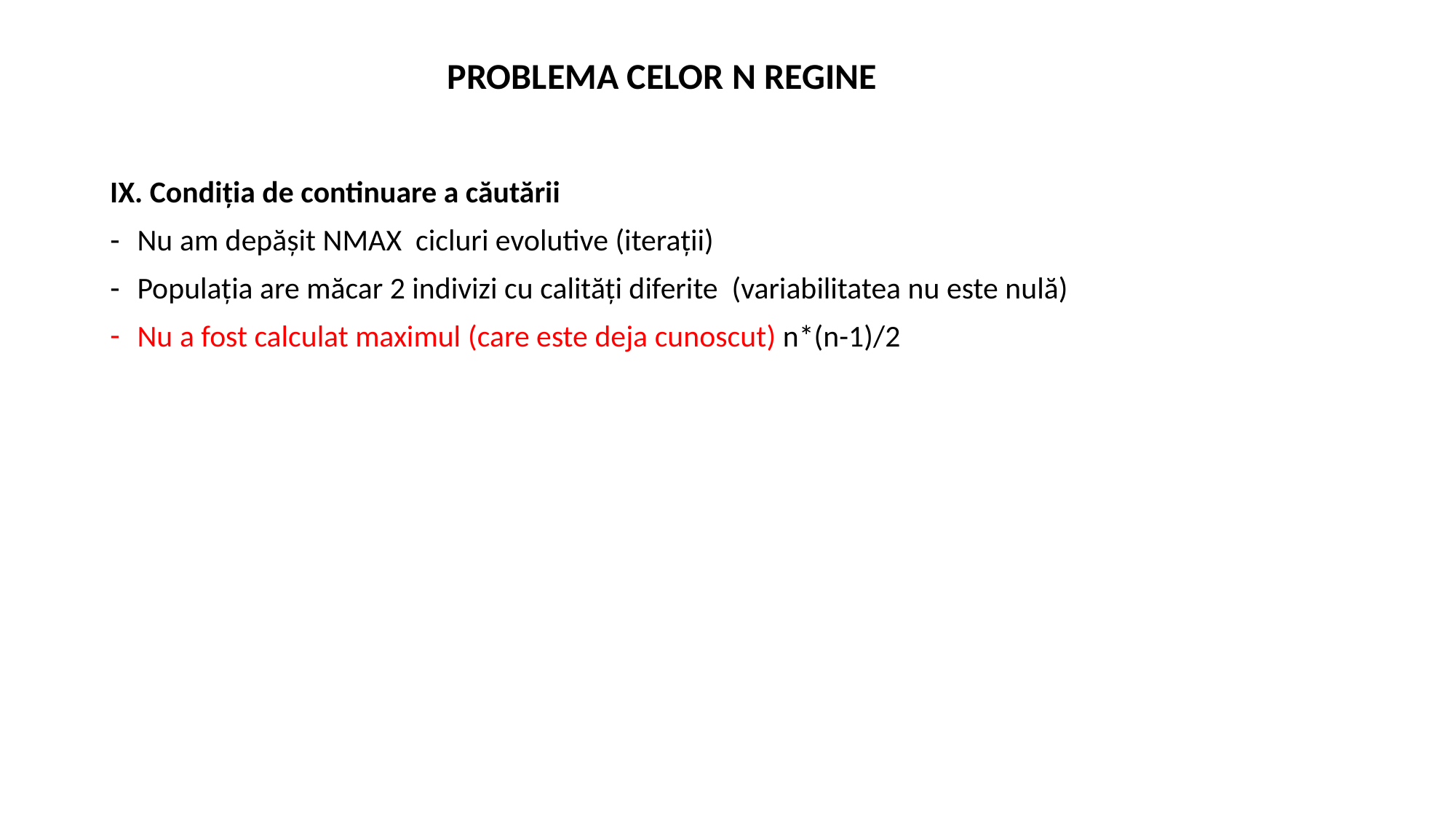

PROBLEMA CELOR N REGINE

IX. Condiția de continuare a căutării
Nu am depășit NMAX  cicluri evolutive (iterații)
Populația are măcar 2 indivizi cu calități diferite  (variabilitatea nu este nulă)
Nu a fost calculat maximul (care este deja cunoscut) n*(n-1)/2